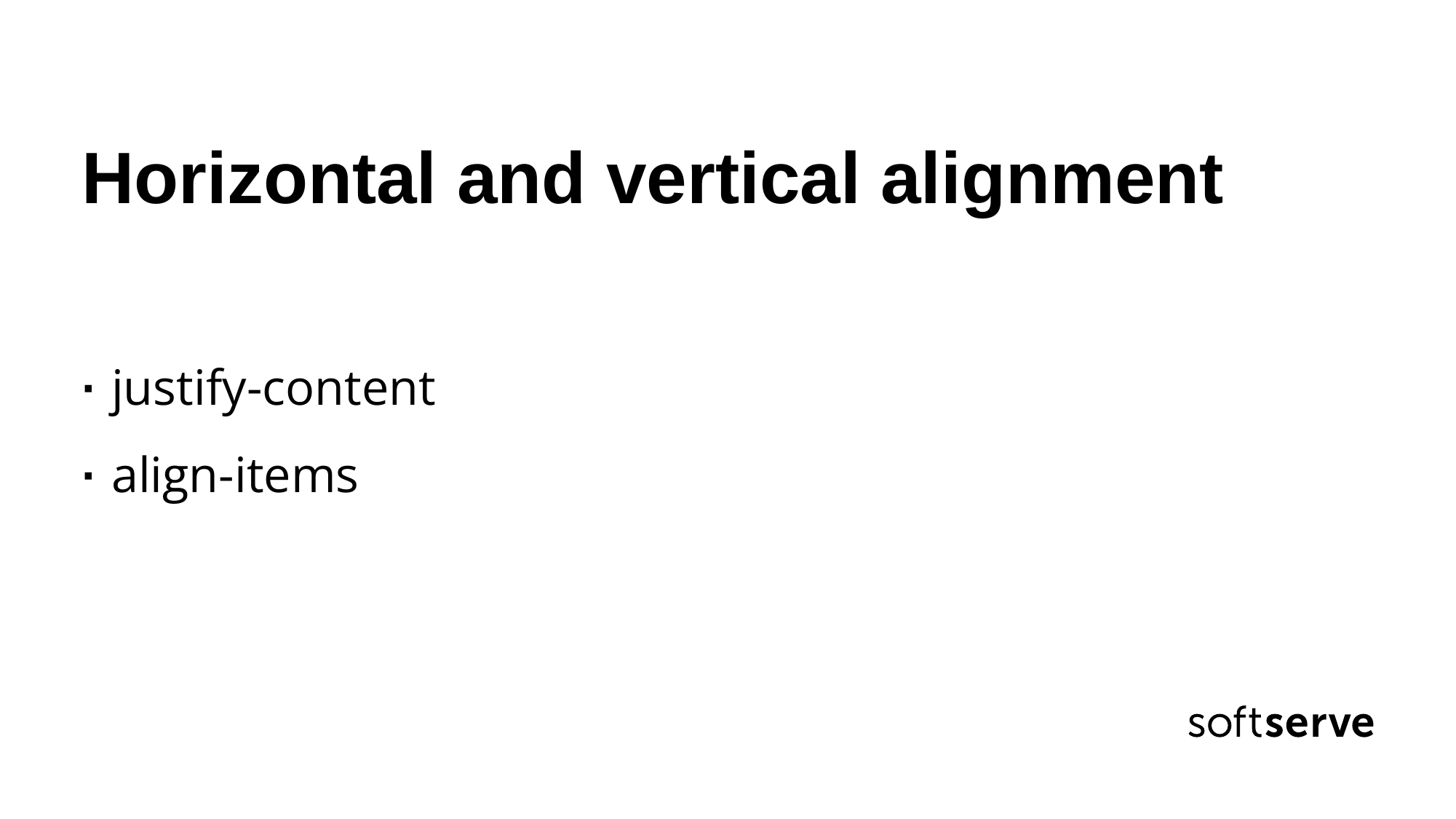

# Horizontal and vertical alignment · justify-content · align-items